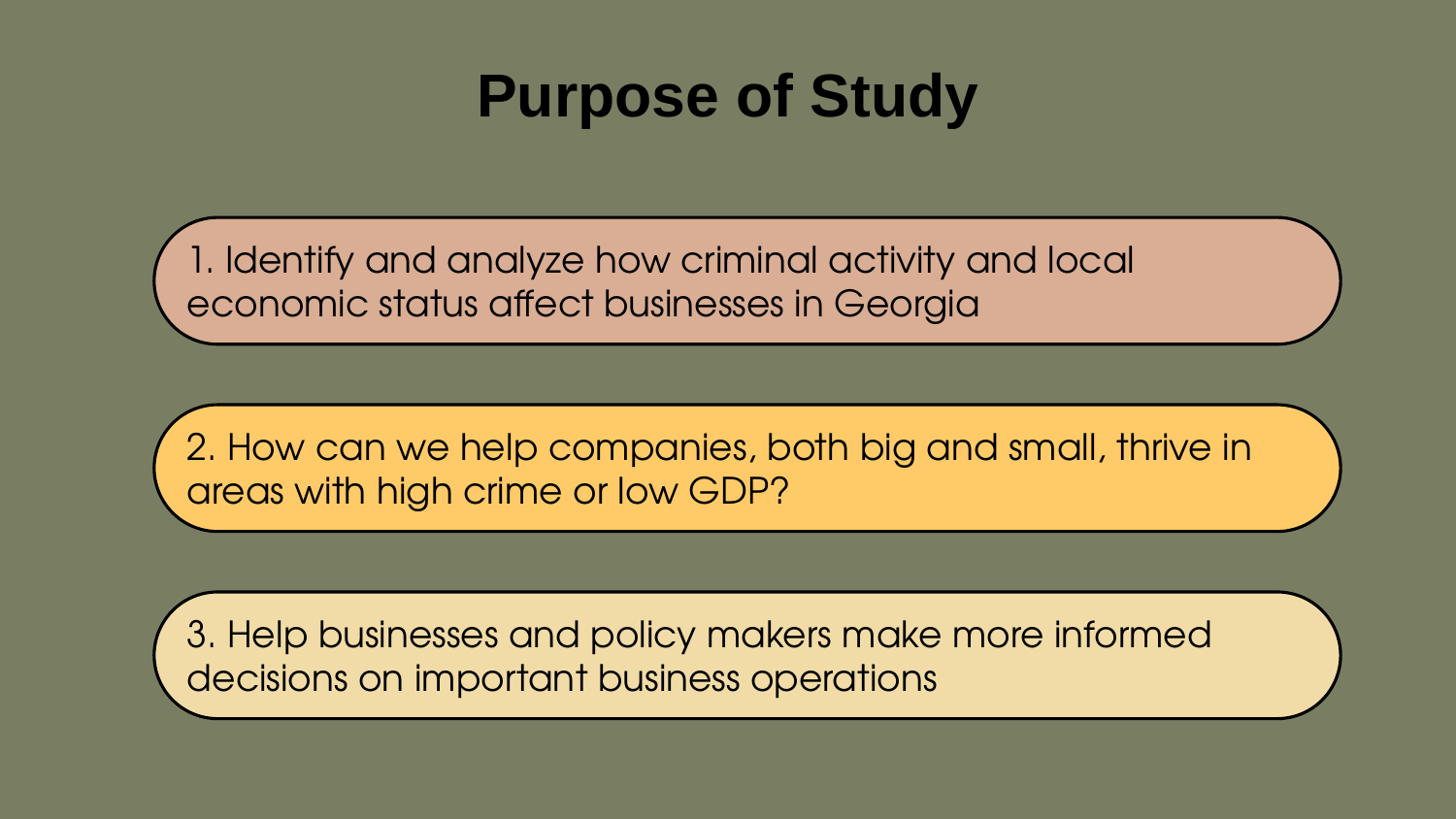

# Purpose of Study
1. Identify and analyze how criminal activity and local economic status affect businesses in Georgia
2. How can we help companies, both big and small, thrive in areas with high crime or low GDP?
3. Help businesses and policy makers make more informed decisions on important business operations